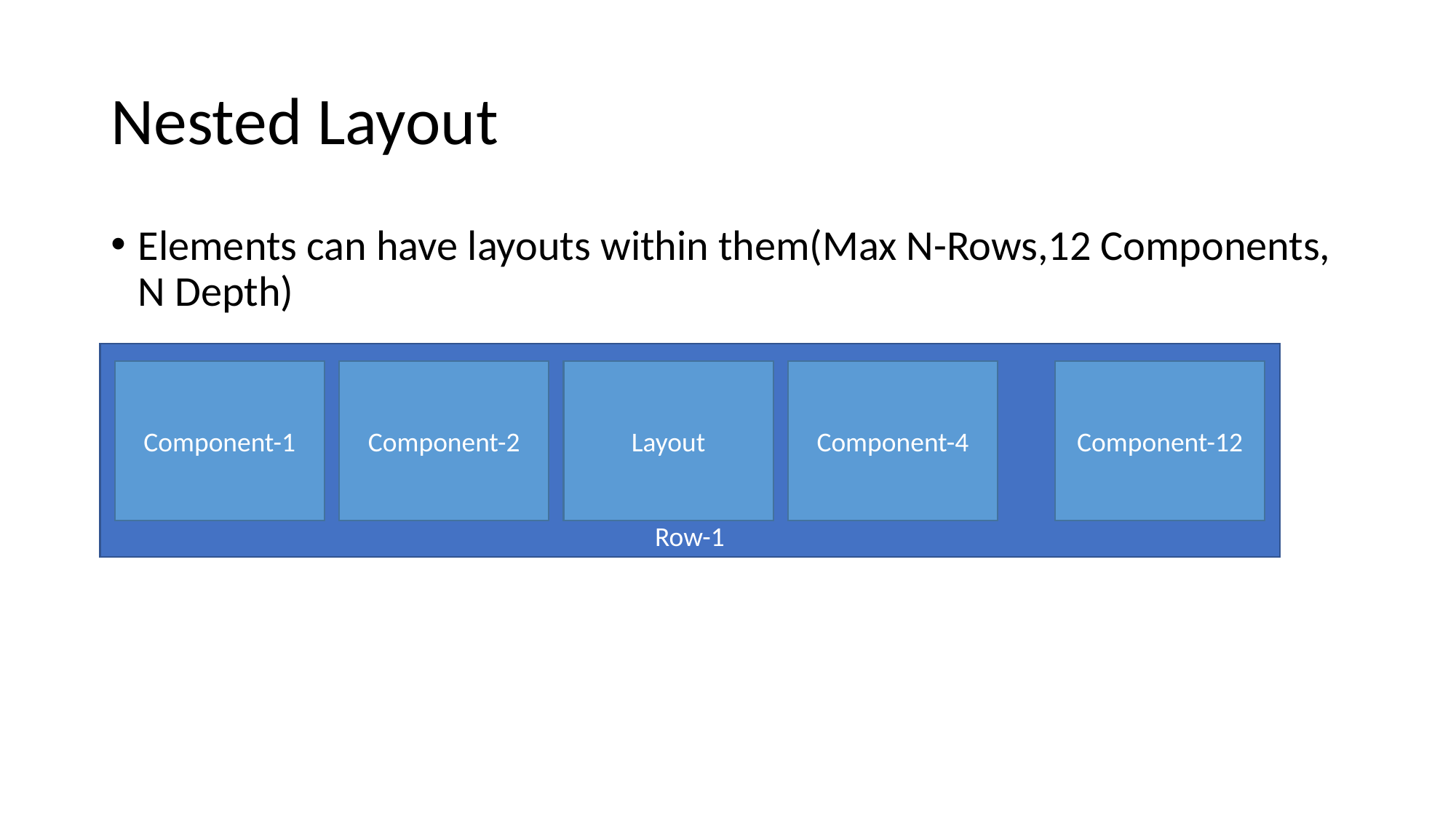

# Nested Layout
Elements can have layouts within them(Max N-Rows,12 Components, N Depth)

Row-1
Component-1
Component-2
Layout
Component-4
Component-12